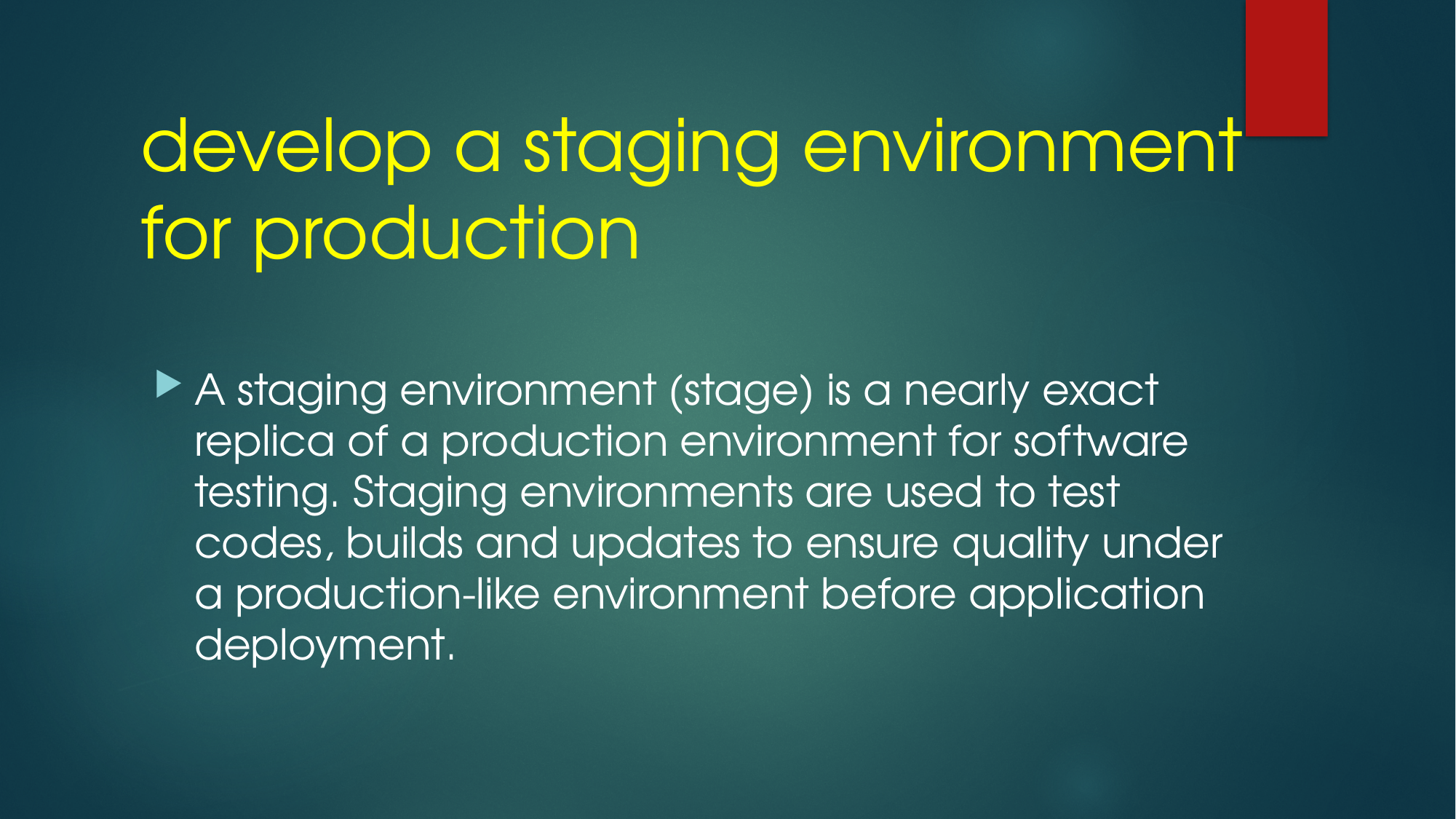

# develop a staging environment for production
A staging environment (stage) is a nearly exact replica of a production environment for software testing. Staging environments are used to test codes, builds and updates to ensure quality under a production-like environment before application deployment.